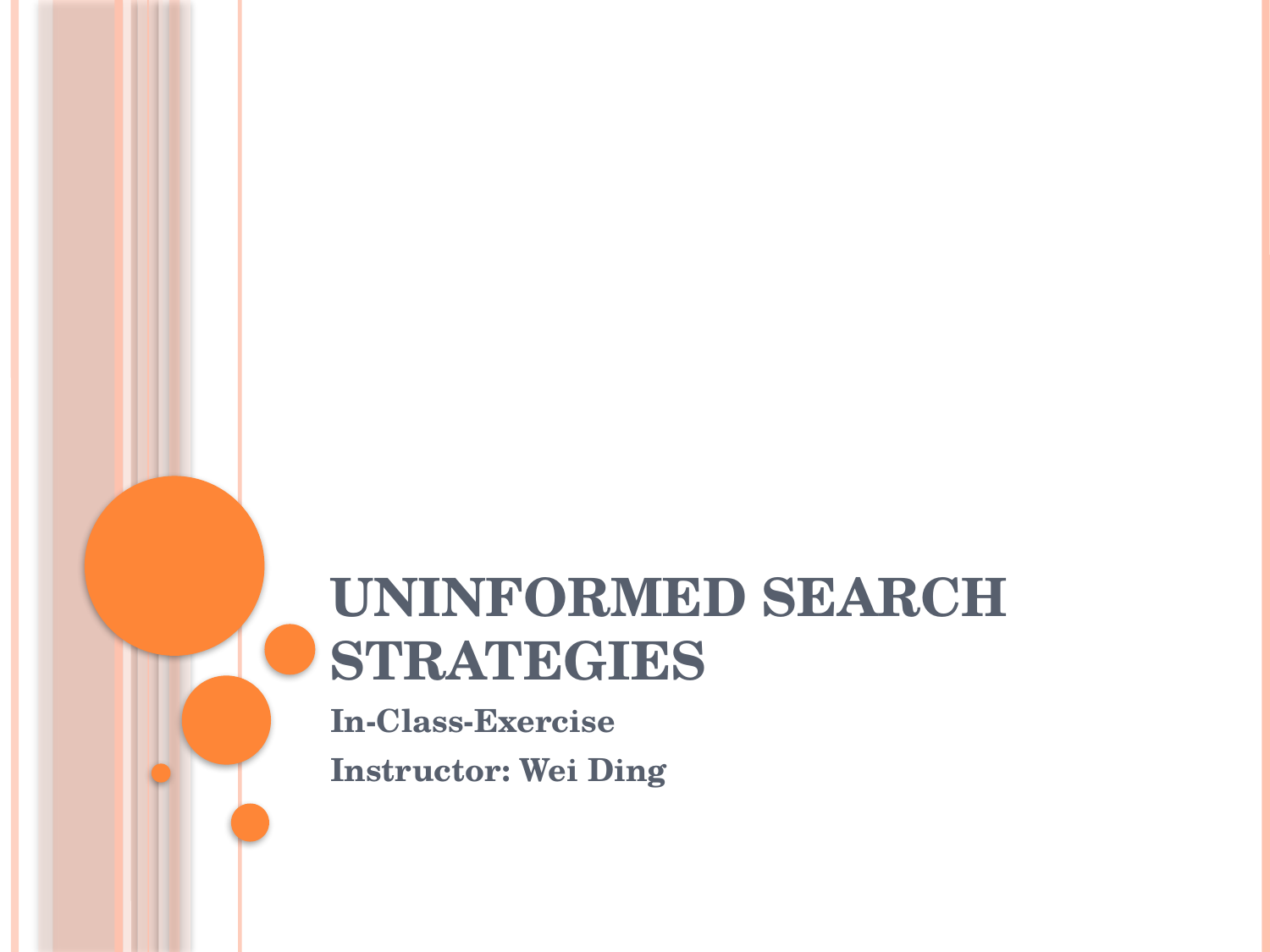

# Uninformed Search Strategies
In-Class-Exercise
Instructor: Wei Ding